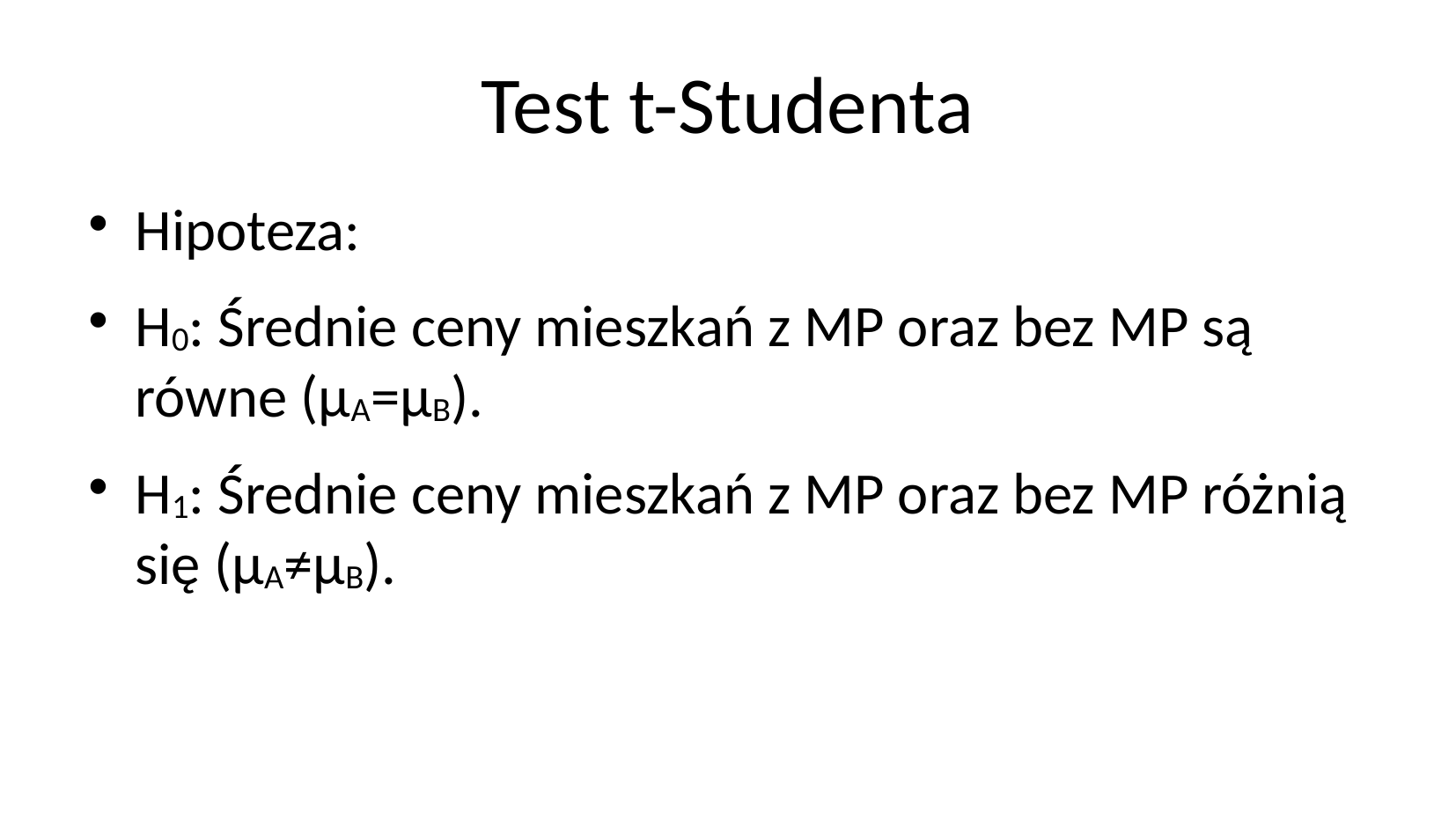

# Test t-Studenta
Hipoteza:
H0​: Średnie ceny mieszkań z MP oraz bez MP są równe (μA=μB​).
H1​: Średnie ceny mieszkań z MP oraz bez MP różnią się (μA≠μB​).